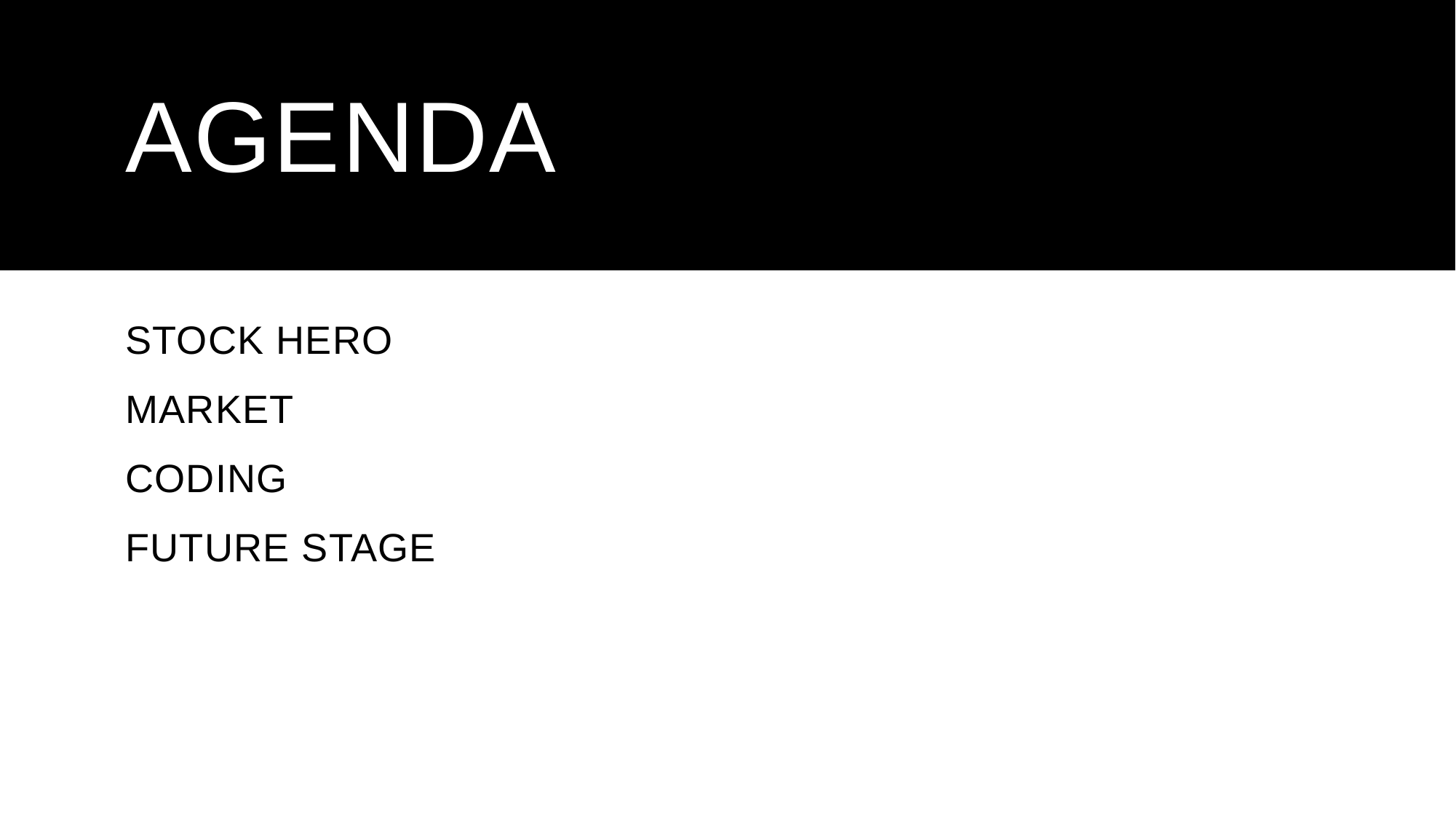

# Agenda
STOCK HERO
MARKET
CODING
FUTURE STAGE